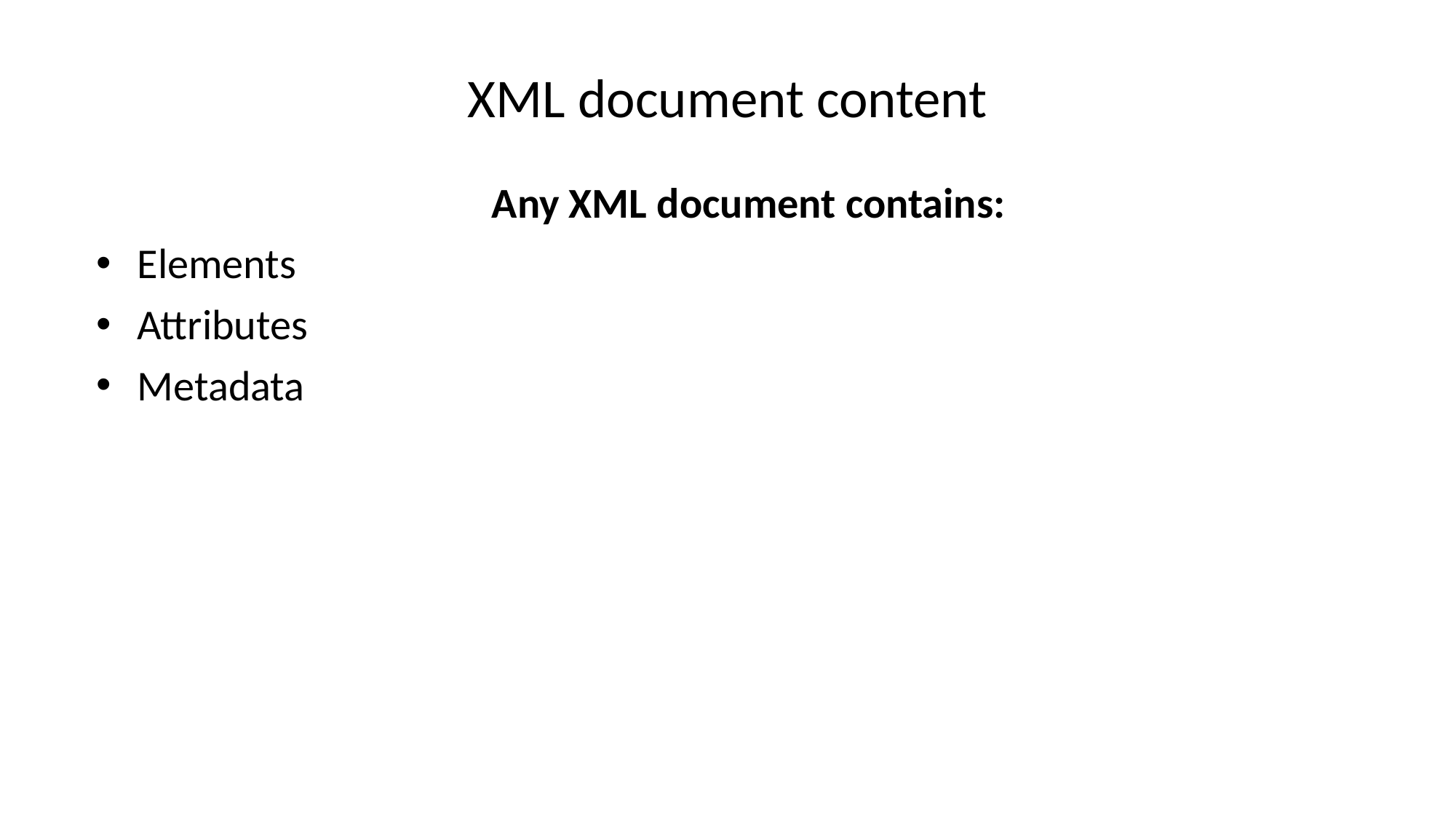

# XML document content
Any XML document contains:
Elements
Attributes
Metadata